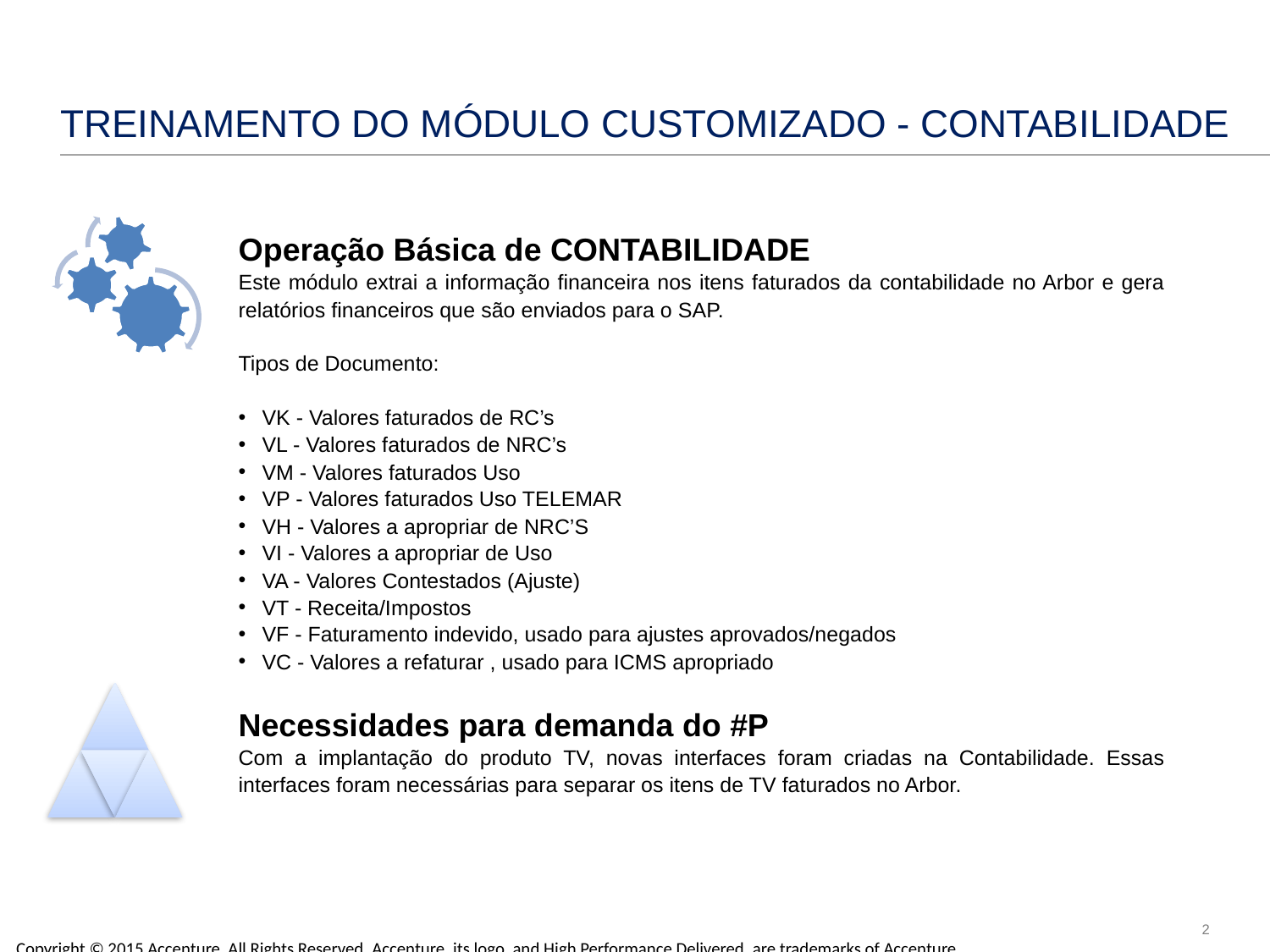

# TREINAMENTO DO MÓDULO CUSTOMIZADO - CONTABILIDADE

Operação Básica de CONTABILIDADE
Este módulo extrai a informação financeira nos itens faturados da contabilidade no Arbor e gera relatórios financeiros que são enviados para o SAP.

Tipos de Documento:

VK - Valores faturados de RC’s
VL - Valores faturados de NRC’s
VM - Valores faturados Uso
VP - Valores faturados Uso TELEMAR
VH - Valores a apropriar de NRC’S
VI - Valores a apropriar de Uso
VA - Valores Contestados (Ajuste)
VT - Receita/Impostos
VF - Faturamento indevido, usado para ajustes aprovados/negados
VC - Valores a refaturar , usado para ICMS apropriado

Necessidades para demanda do #P
Com a implantação do produto TV, novas interfaces foram criadas na Contabilidade. Essas interfaces foram necessárias para separar os itens de TV faturados no Arbor.